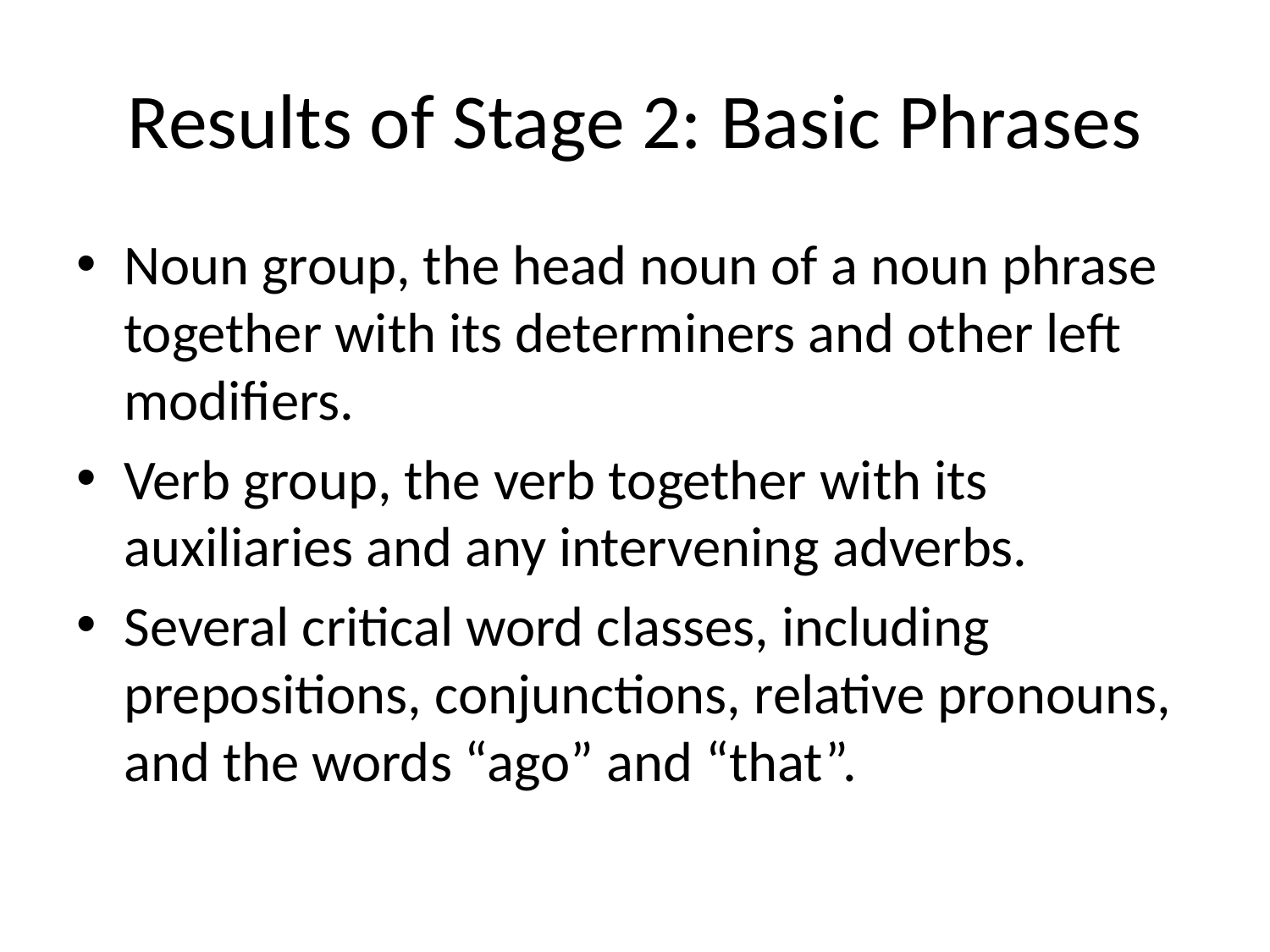

# Results of Stage 2: Basic Phrases
Noun group, the head noun of a noun phrase together with its determiners and other left modifiers.
Verb group, the verb together with its auxiliaries and any intervening adverbs.
Several critical word classes, including prepositions, conjunctions, relative pronouns, and the words “ago” and “that”.